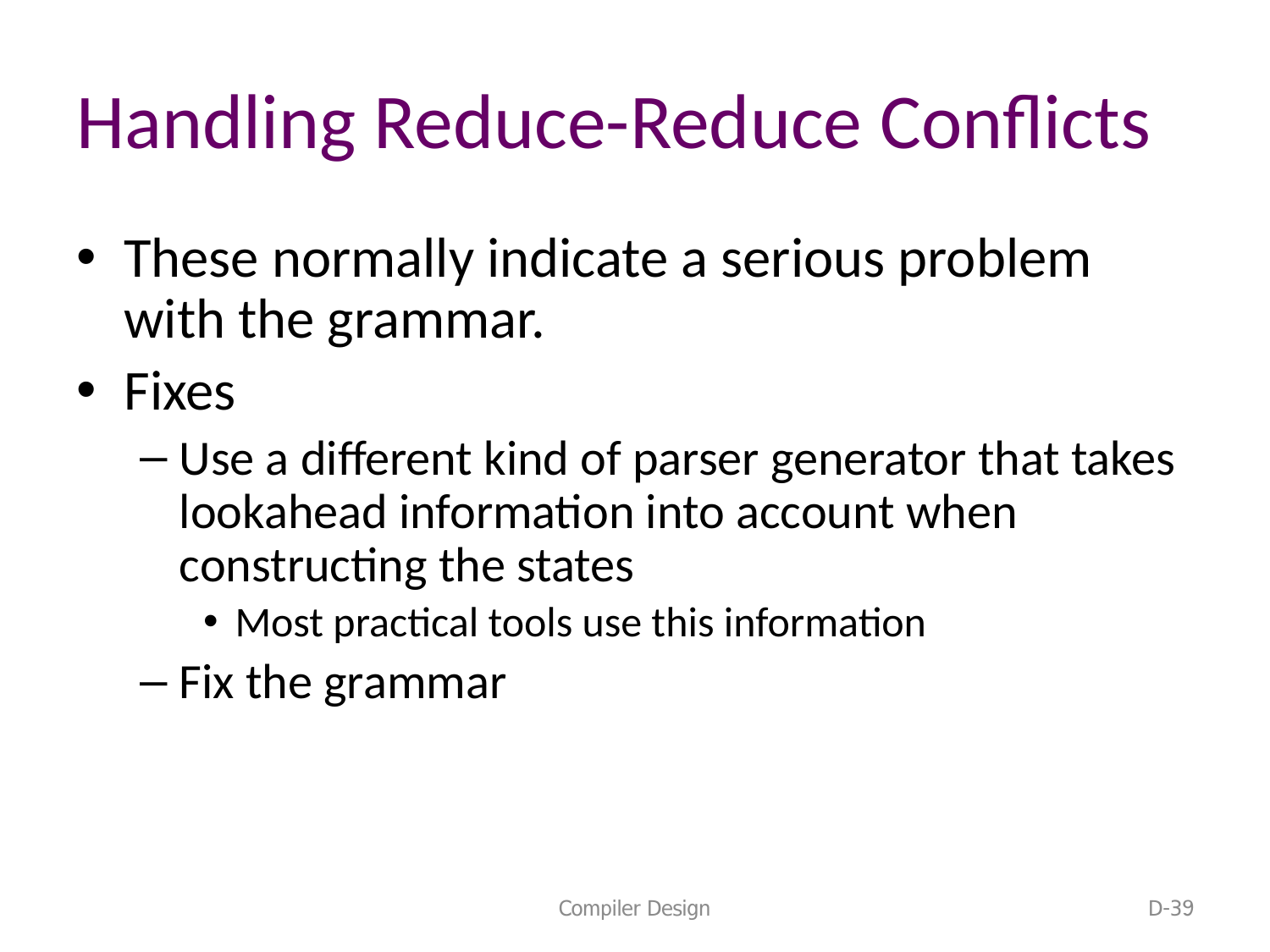

# Handling Reduce-Reduce Conflicts
These normally indicate a serious problem with the grammar.
Fixes
Use a different kind of parser generator that takes lookahead information into account when constructing the states
Most practical tools use this information
Fix the grammar
Compiler Design
D-39